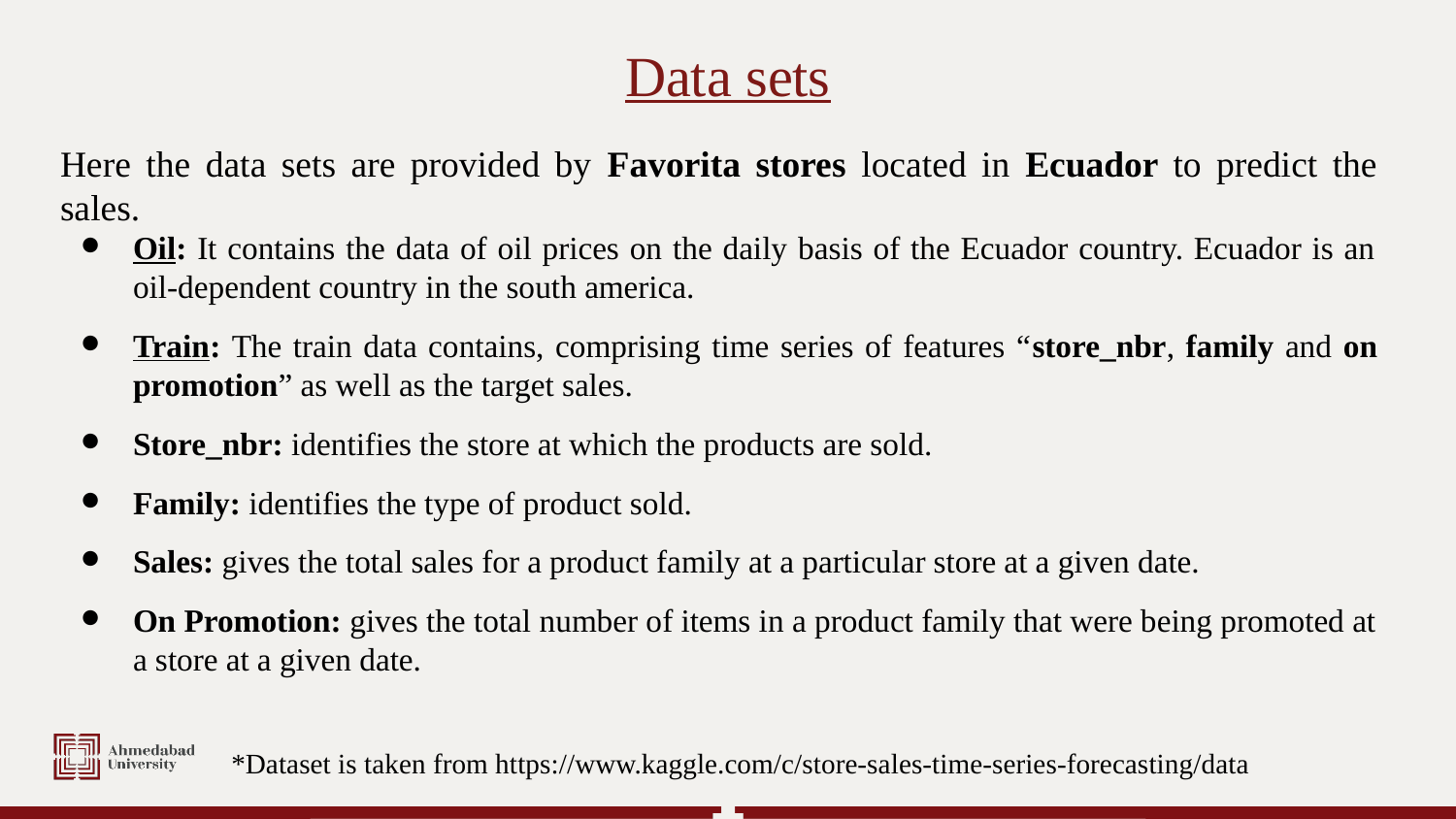

Data sets
Here the data sets are provided by Favorita stores located in Ecuador to predict the sales.
Oil: It contains the data of oil prices on the daily basis of the Ecuador country. Ecuador is an oil-dependent country in the south america.
Train: The train data contains, comprising time series of features “store_nbr, family and on promotion” as well as the target sales.
Store_nbr: identifies the store at which the products are sold.
Family: identifies the type of product sold.
Sales: gives the total sales for a product family at a particular store at a given date.
On Promotion: gives the total number of items in a product family that were being promoted at a store at a given date.
*Dataset is taken from https://www.kaggle.com/c/store-sales-time-series-forecasting/data